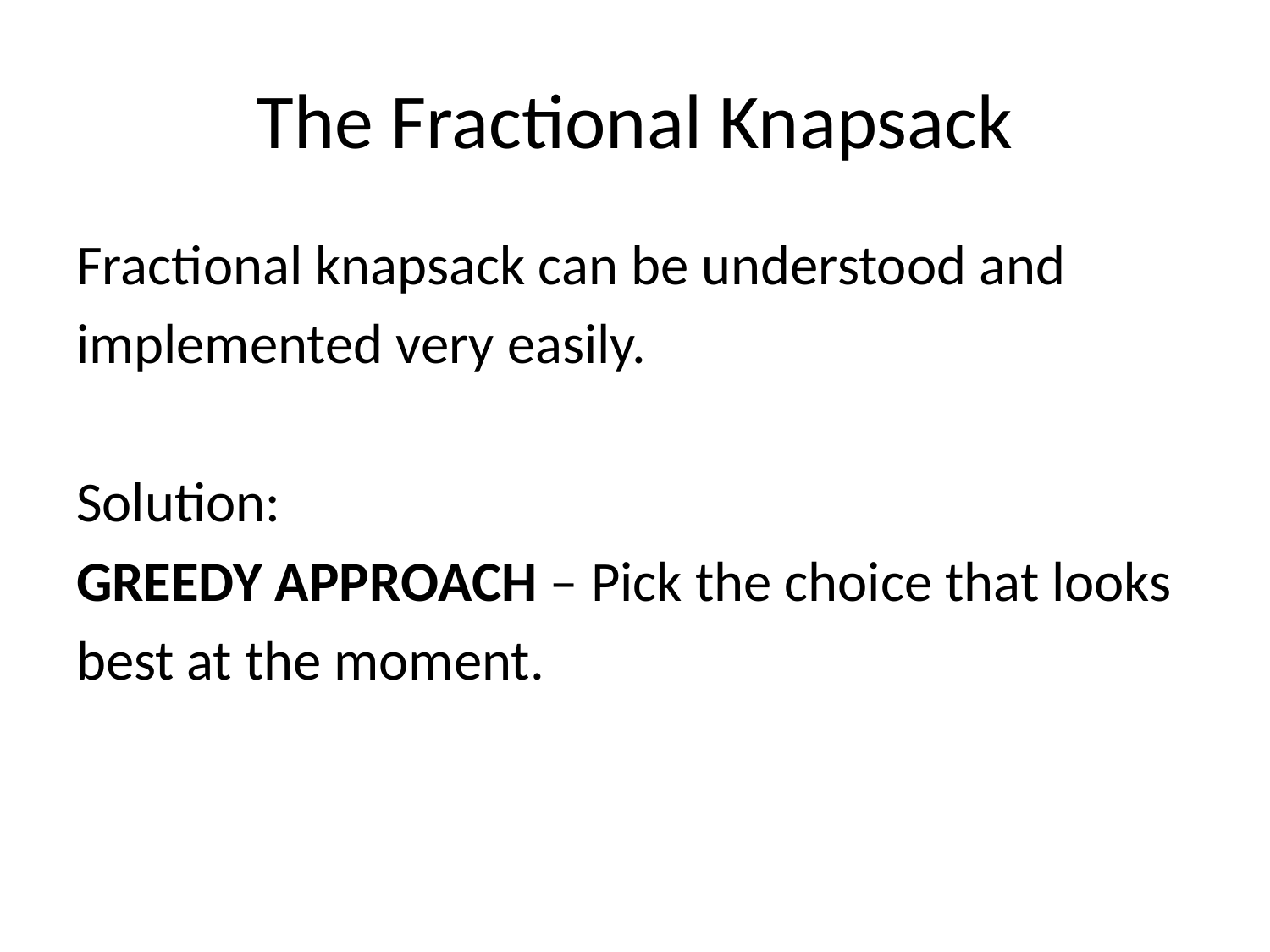

# The Fractional Knapsack
Fractional knapsack can be understood and
implemented very easily.

Solution:
GREEDY APPROACH – Pick the choice that looks
best at the moment.